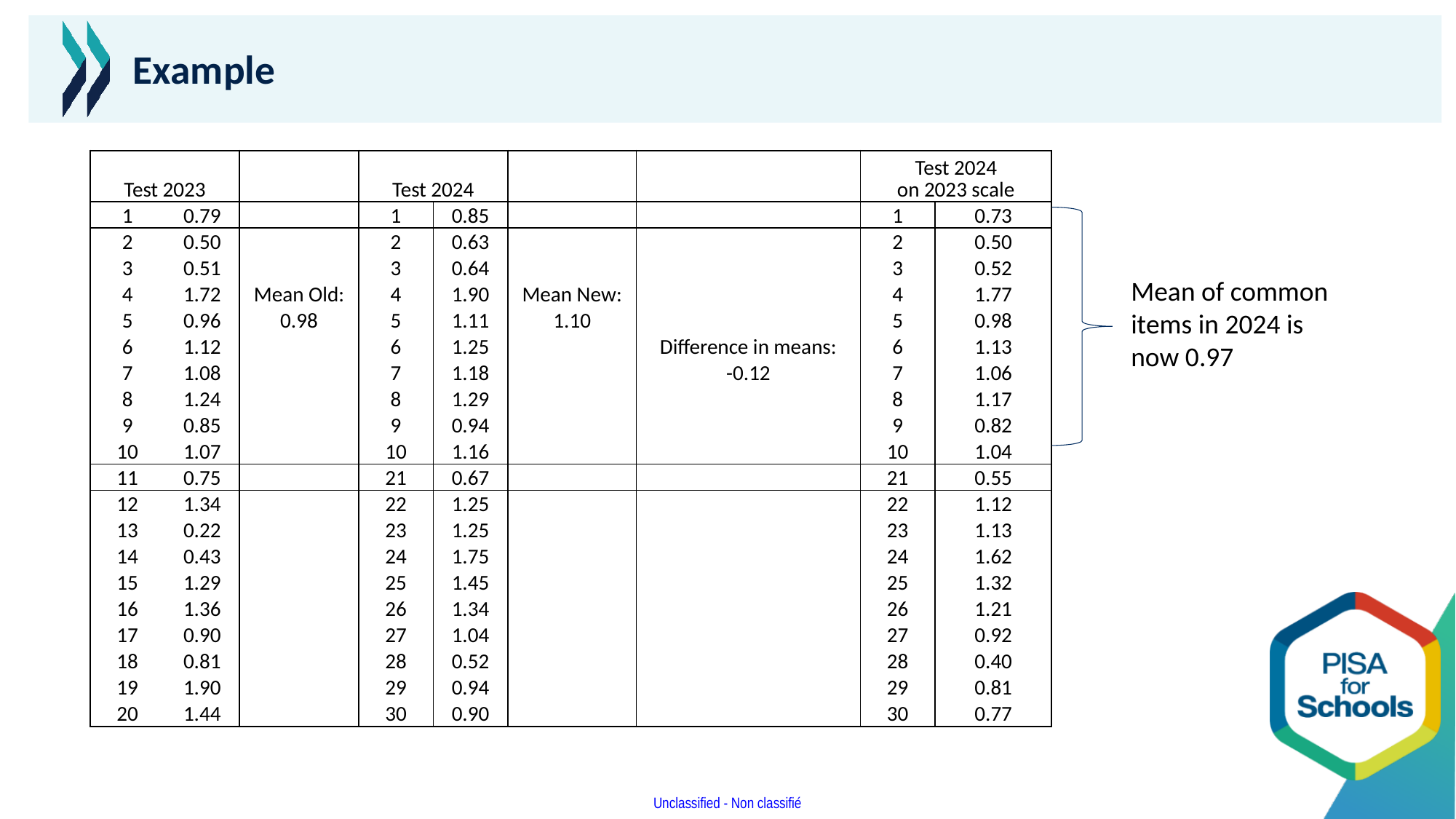

# Example
| Test 2023 |  |  | Test 2024 |  |  |  | Test 2024 on 2023 scale |  |
| --- | --- | --- | --- | --- | --- | --- | --- | --- |
| 1 | 0.79 |  | 1 | 0.85 |  |  | 1 | 0.73 |
| 2 | 0.50 |  | 2 | 0.63 |  |  | 2 | 0.50 |
| 3 | 0.51 |  | 3 | 0.64 |  |  | 3 | 0.52 |
| 4 | 1.72 | Mean Old: | 4 | 1.90 | Mean New: |  | 4 | 1.77 |
| 5 | 0.96 | 0.98 | 5 | 1.11 | 1.10 |  | 5 | 0.98 |
| 6 | 1.12 |  | 6 | 1.25 |  | Difference in means: | 6 | 1.13 |
| 7 | 1.08 |  | 7 | 1.18 |  | -0.12 | 7 | 1.06 |
| 8 | 1.24 |  | 8 | 1.29 |  |  | 8 | 1.17 |
| 9 | 0.85 |  | 9 | 0.94 |  |  | 9 | 0.82 |
| 10 | 1.07 |  | 10 | 1.16 |  |  | 10 | 1.04 |
| 11 | 0.75 |  | 21 | 0.67 |  |  | 21 | 0.55 |
| 12 | 1.34 |  | 22 | 1.25 |  |  | 22 | 1.12 |
| 13 | 0.22 |  | 23 | 1.25 |  |  | 23 | 1.13 |
| 14 | 0.43 |  | 24 | 1.75 |  |  | 24 | 1.62 |
| 15 | 1.29 |  | 25 | 1.45 |  |  | 25 | 1.32 |
| 16 | 1.36 |  | 26 | 1.34 |  |  | 26 | 1.21 |
| 17 | 0.90 |  | 27 | 1.04 |  |  | 27 | 0.92 |
| 18 | 0.81 |  | 28 | 0.52 |  |  | 28 | 0.40 |
| 19 | 1.90 |  | 29 | 0.94 |  |  | 29 | 0.81 |
| 20 | 1.44 |  | 30 | 0.90 |  |  | 30 | 0.77 |

Mean of common items in 2024 is now 0.97